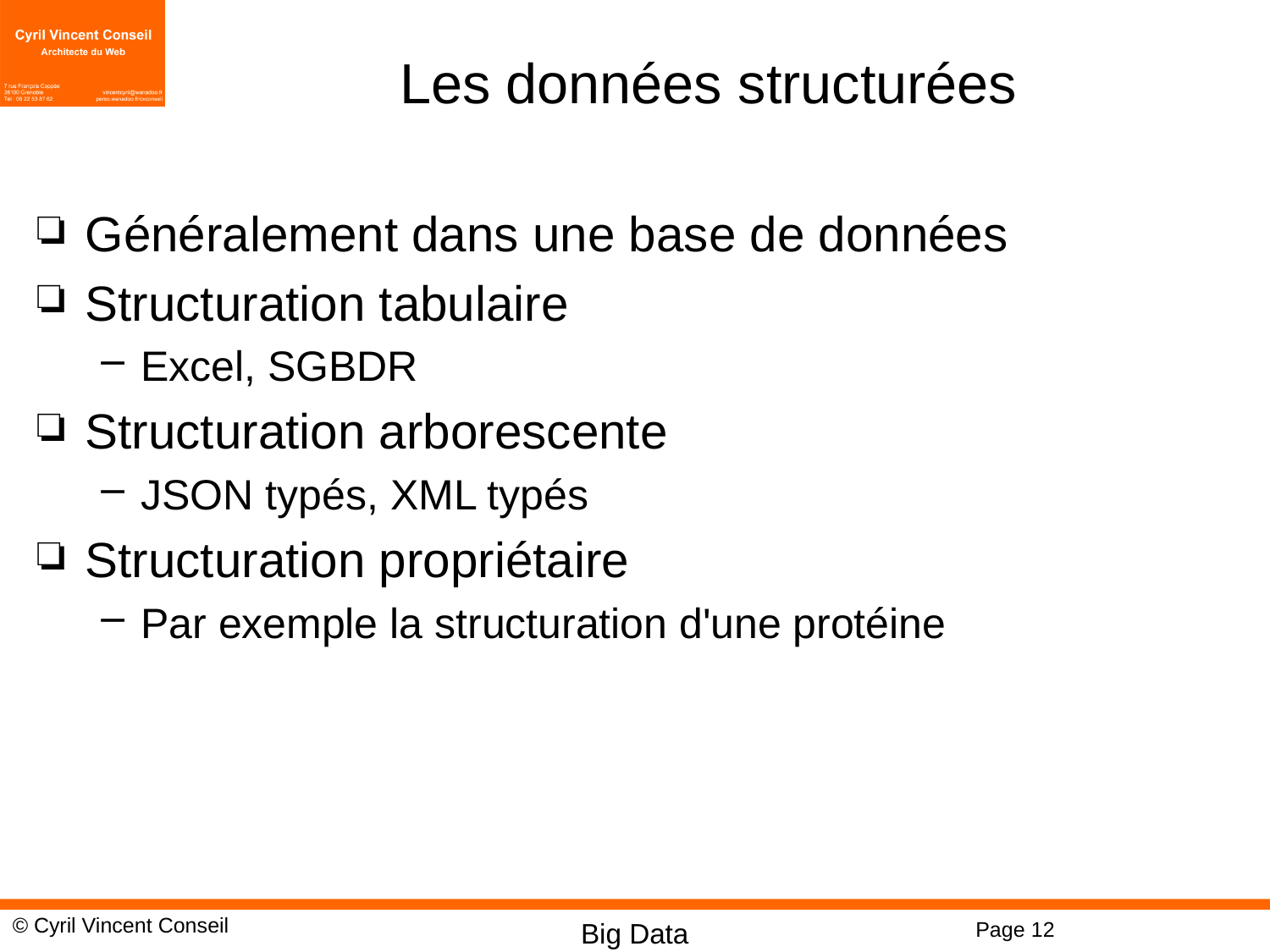

# Les données structurées
Généralement dans une base de données
Structuration tabulaire
Excel, SGBDR
Structuration arborescente
JSON typés, XML typés
Structuration propriétaire
Par exemple la structuration d'une protéine